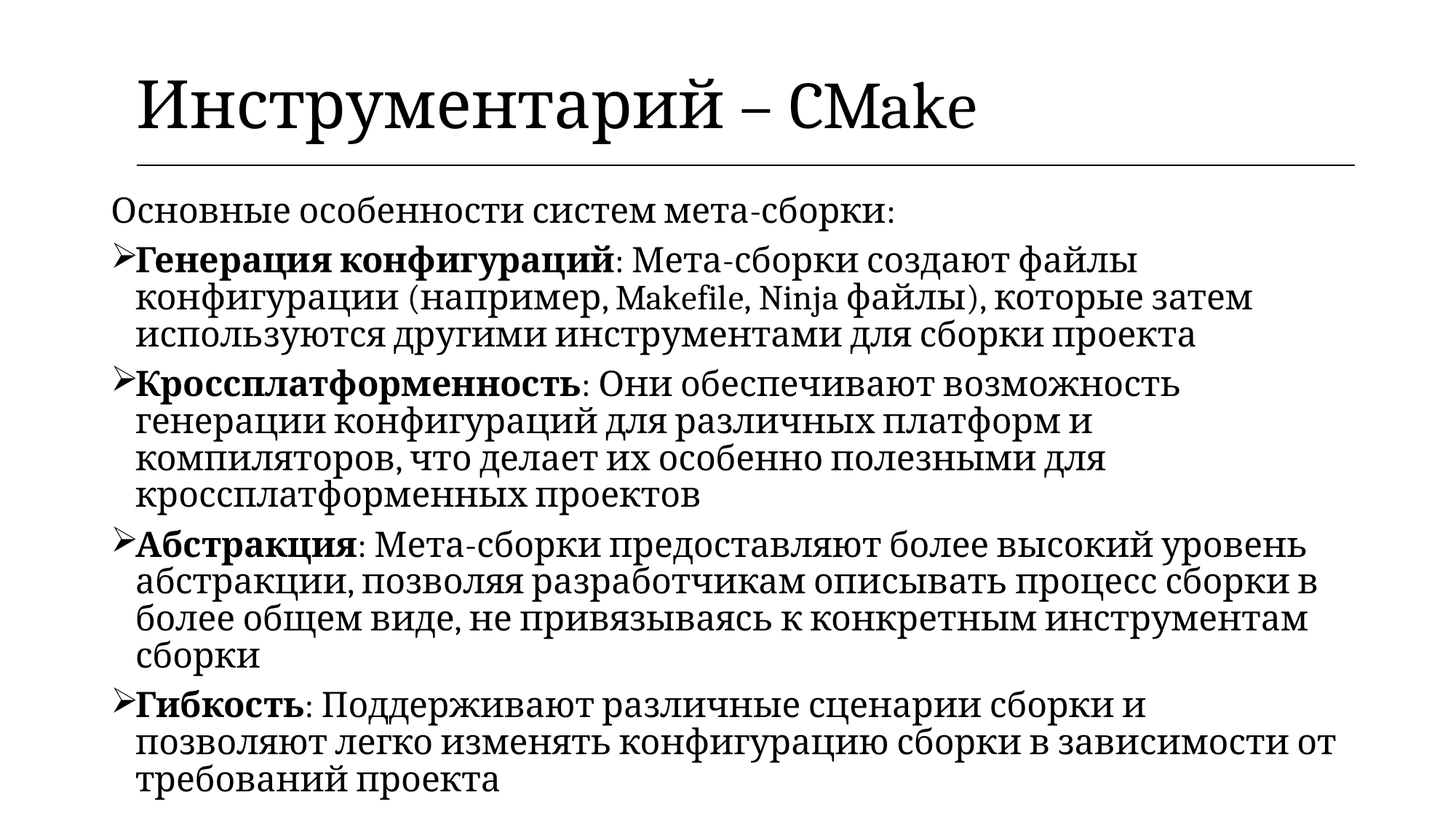

| Инструментарий – CMake |
| --- |
Основные особенности систем мета-сборки:
Генерация конфигураций: Мета-сборки создают файлы конфигурации (например, Makefile, Ninja файлы), которые затем используются другими инструментами для сборки проекта
Кроссплатформенность: Они обеспечивают возможность генерации конфигураций для различных платформ и компиляторов, что делает их особенно полезными для кроссплатформенных проектов
Абстракция: Мета-сборки предоставляют более высокий уровень абстракции, позволяя разработчикам описывать процесс сборки в более общем виде, не привязываясь к конкретным инструментам сборки
Гибкость: Поддерживают различные сценарии сборки и позволяют легко изменять конфигурацию сборки в зависимости от требований проекта